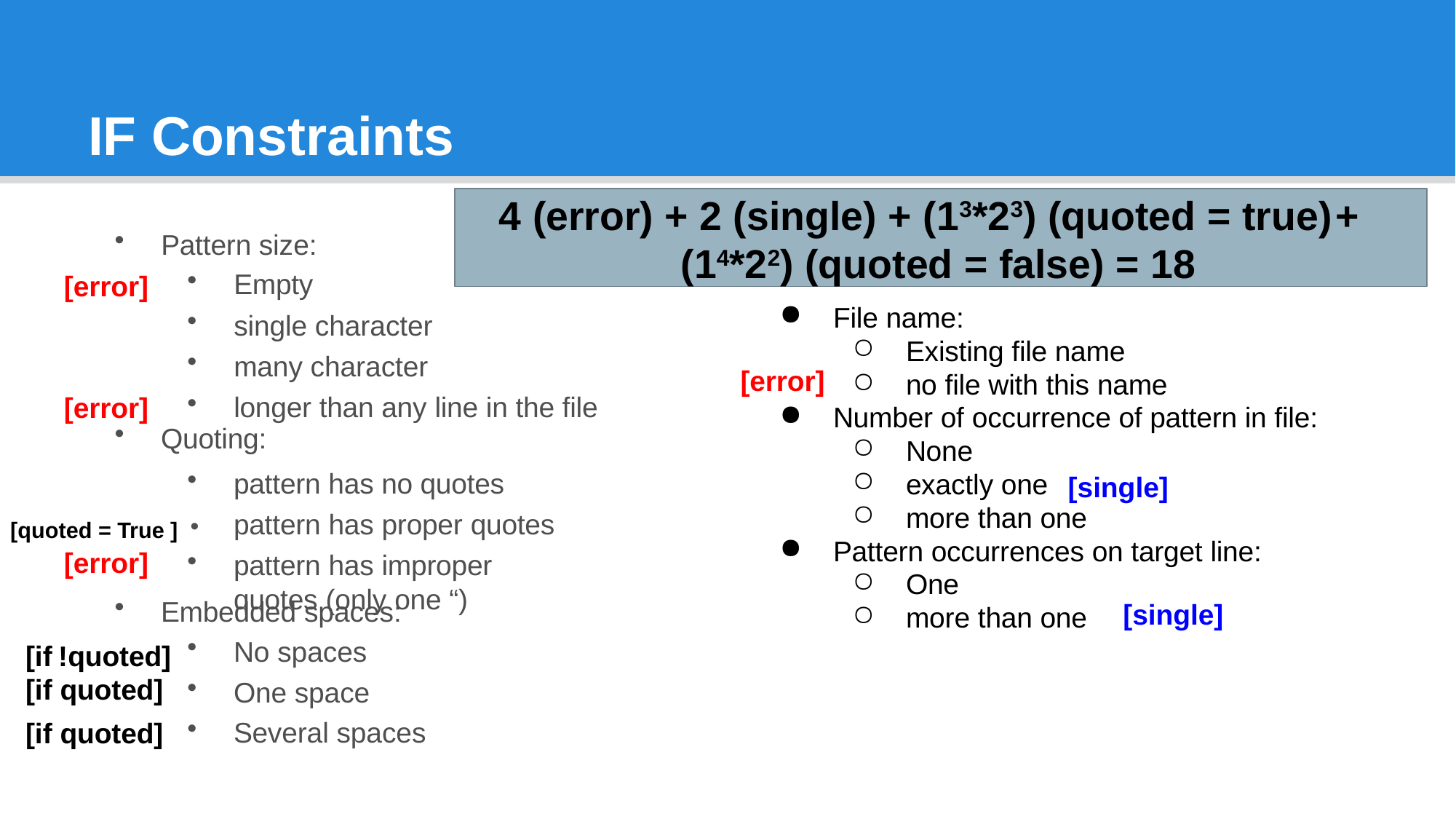

# IF Constraints
4 (error) + 2 (single) + (13*23) (quoted = true)	+  (14*22) (quoted = false) = 18
Pattern size:
Empty
single character
many character
[error]
File name:
Existing file name
no file with this name
[error]
longer than any line in the file
[error]
Number of occurrence of pattern in file:
Quoting:
None
exactly one
more than one
pattern has no quotes  pattern has proper quotes
pattern has improper quotes (only one “)
[single]
[quoted = True ]  •
Pattern occurrences on target line:
[error]
One
more than one
Embedded spaces:
[single]
No spaces
One space
Several spaces
[if !quoted]
[if quoted]
[if quoted]
22
27